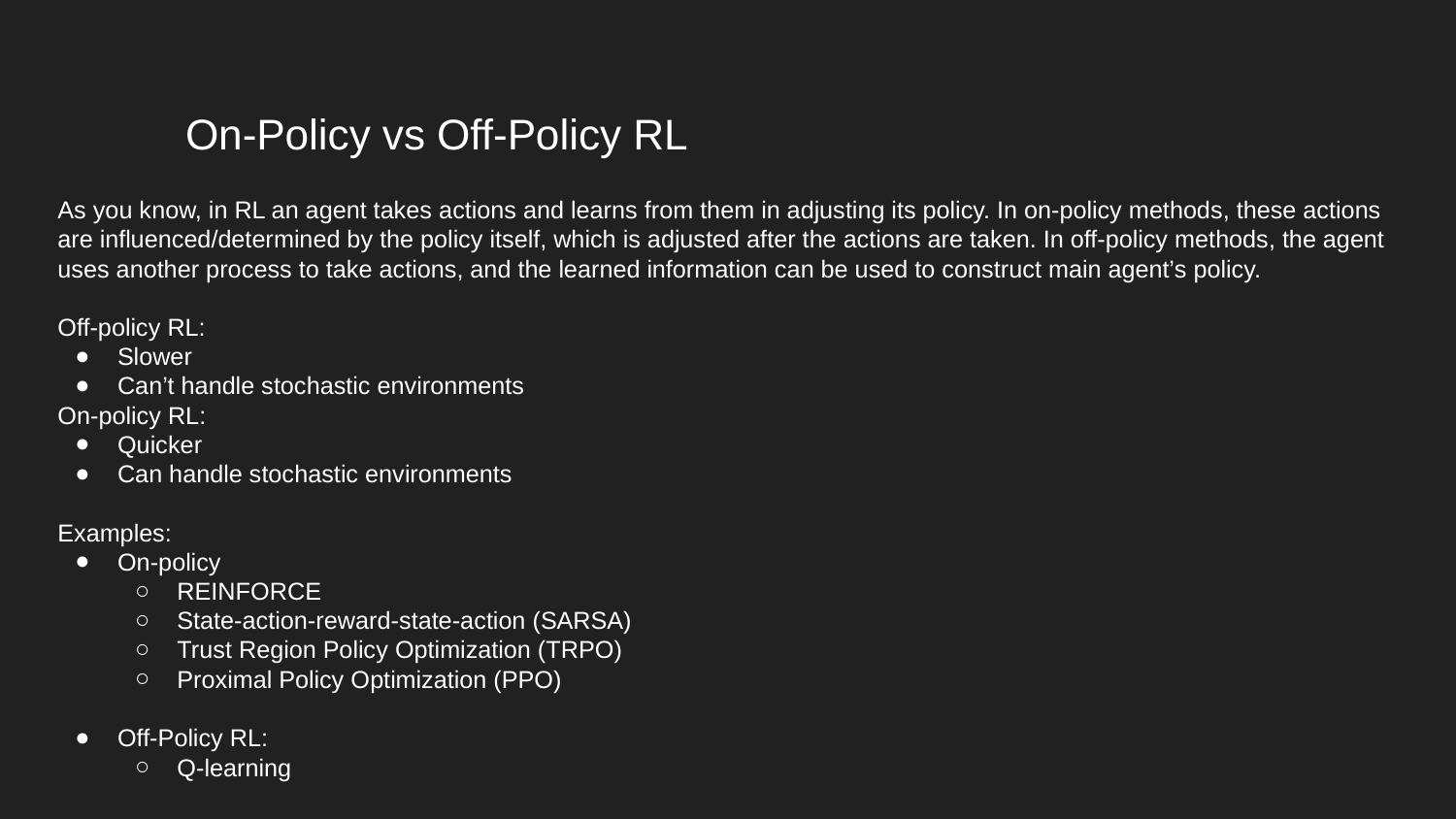

# On-Policy vs Off-Policy RL
As you know, in RL an agent takes actions and learns from them in adjusting its policy. In on-policy methods, these actions are influenced/determined by the policy itself, which is adjusted after the actions are taken. In off-policy methods, the agent uses another process to take actions, and the learned information can be used to construct main agent’s policy.

Off-policy RL:
Slower
Can’t handle stochastic environments
On-policy RL:
Quicker
Can handle stochastic environments

Examples:
On-policy
REINFORCE
State-action-reward-state-action (SARSA)
Trust Region Policy Optimization (TRPO)
Proximal Policy Optimization (PPO)

Off-Policy RL:
Q-learning